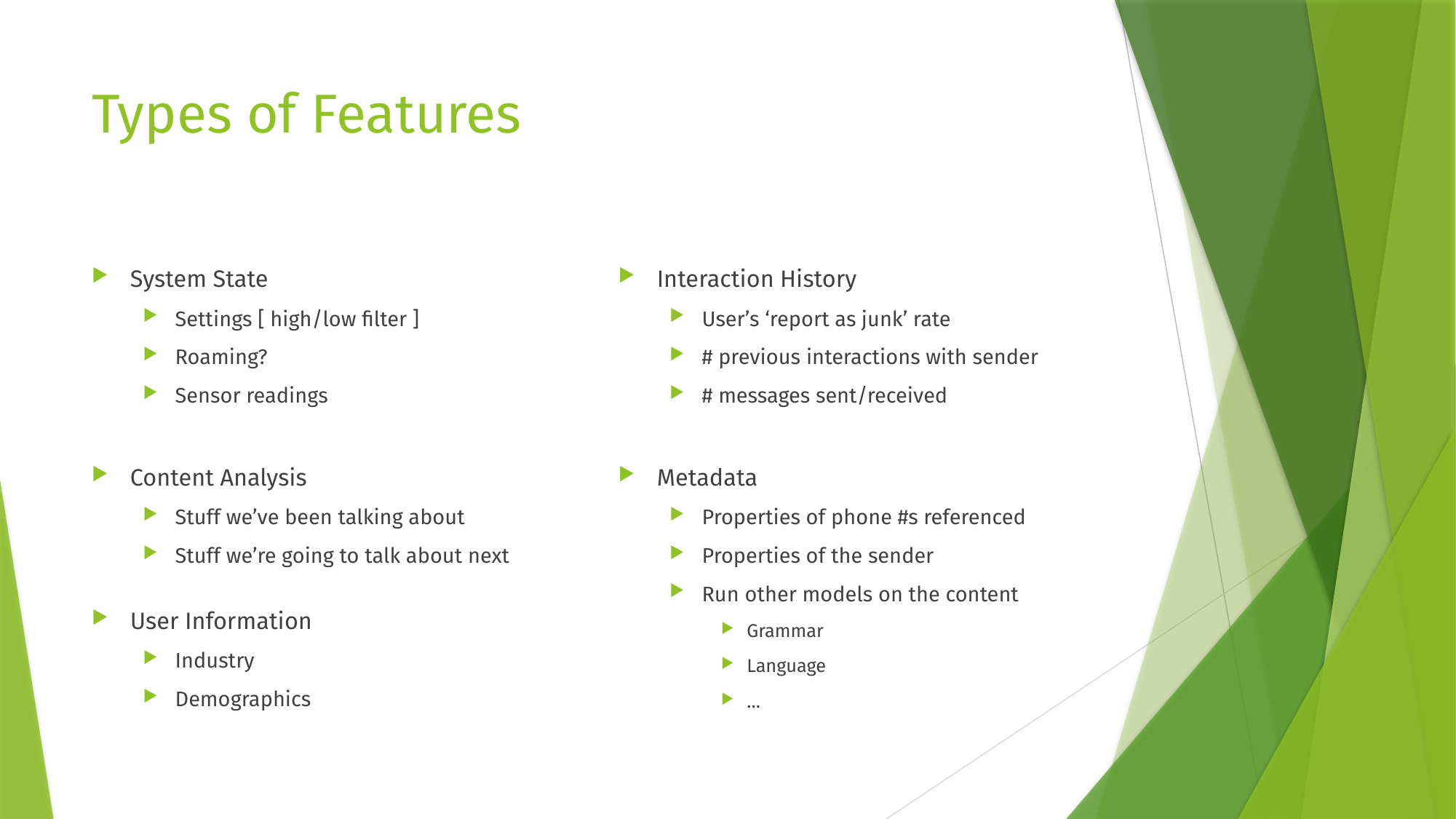

# Types of Features
System State
Settings [ high/low filter ]
Roaming?
Sensor readings

Content Analysis
Stuff we’ve been talking about
Stuff we’re going to talk about next
User Information
Industry
Demographics

Interaction History
User’s ‘report as junk’ rate
# previous interactions with sender
# messages sent/received

Metadata
Properties of phone #s referenced
Properties of the sender
Run other models on the content
Grammar
Language
…